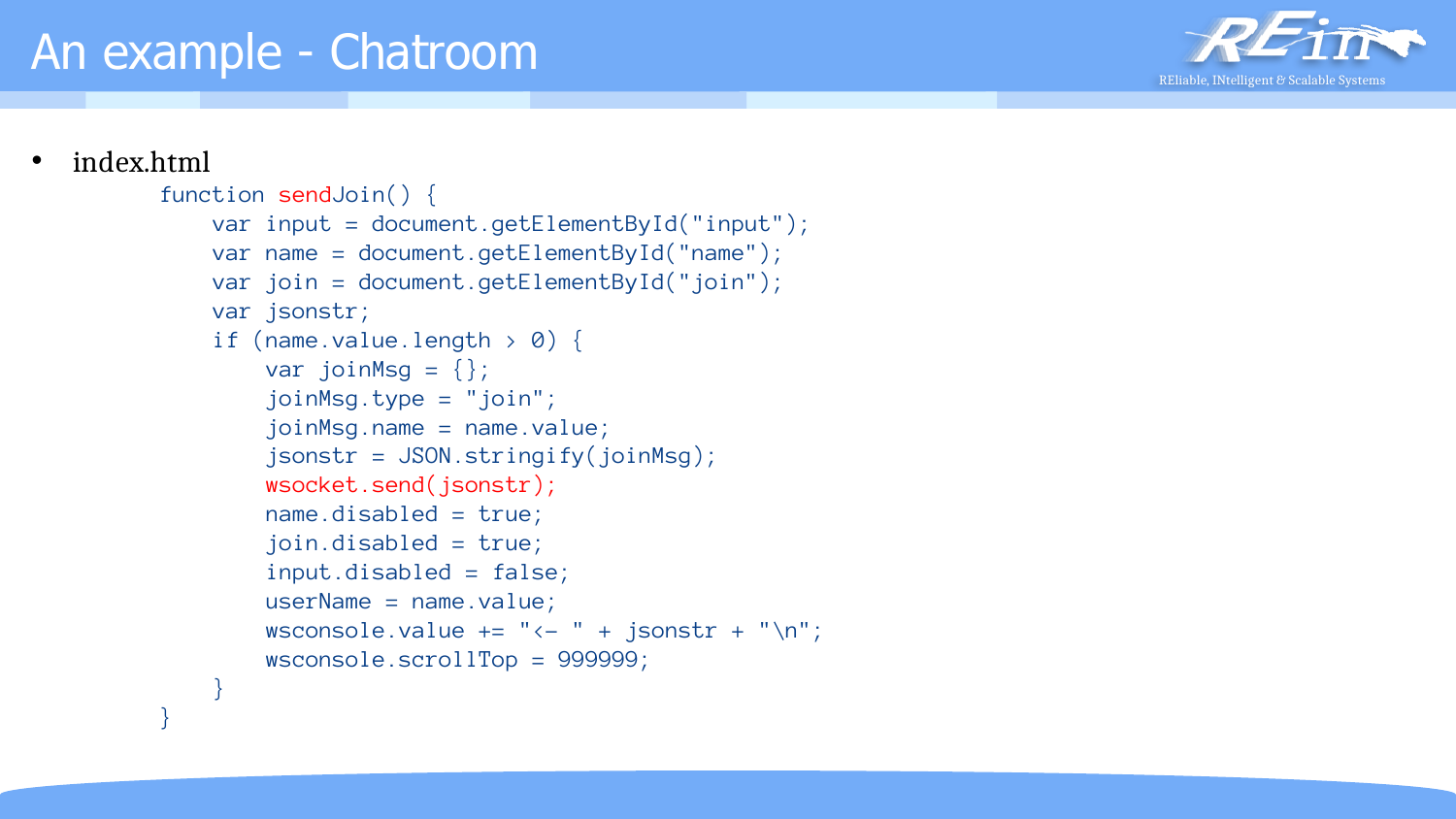

# An example - Chatroom
index.html
      function sendJoin() {
          var input = document.getElementById("input");
          var name = document.getElementById("name");
          var join = document.getElementById("join");
          var jsonstr;
          if (name.value.length > 0) {
              var joinMsg = {};
              joinMsg.type = "join";
              joinMsg.name = name.value;
              jsonstr = JSON.stringify(joinMsg);
              wsocket.send(jsonstr);
              name.disabled = true;
              join.disabled = true;
              input.disabled = false;
              userName = name.value;
              wsconsole.value += "<- " + jsonstr + "\n";
              wsconsole.scrollTop = 999999;
          }
      }

47